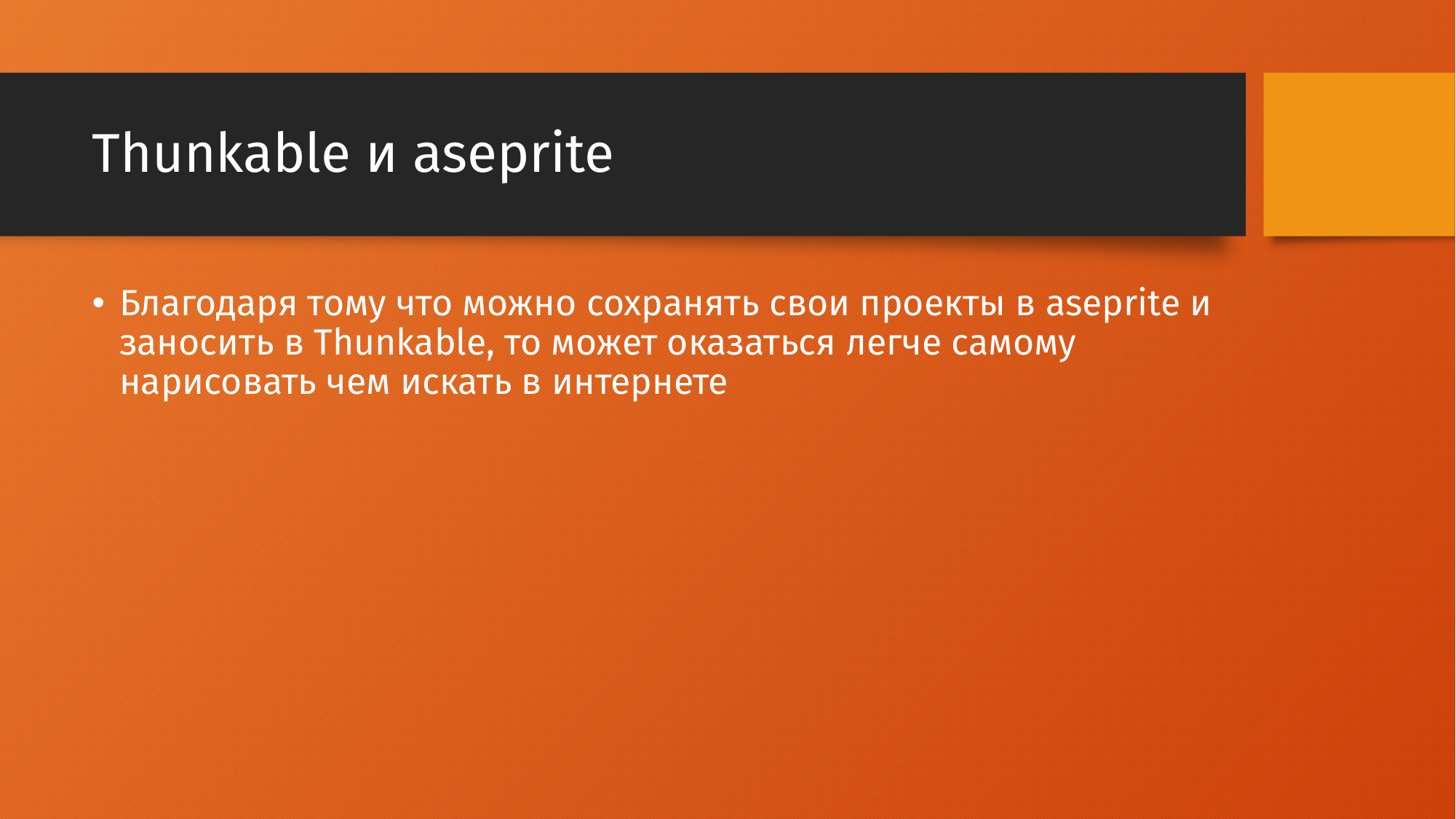

# Thunkable и aseprite
Благодаря тому что можно сохранять свои проекты в aseprite и заносить в Thunkable, то может оказаться легче самому нарисовать чем искать в интернете